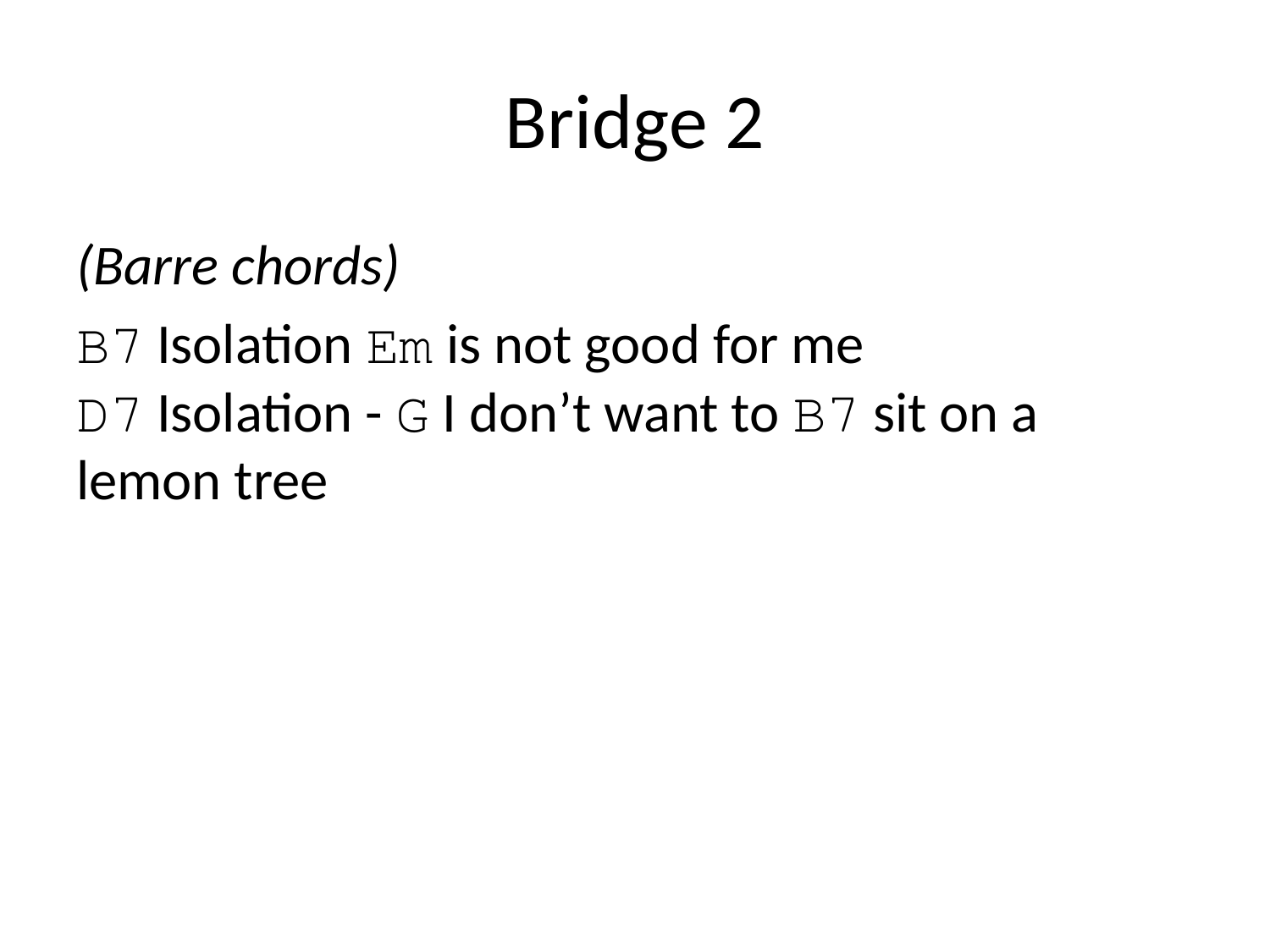

# Bridge 2
(Barre chords)
B7 Isolation Em is not good for me
D7 Isolation - G I don’t want to B7 sit on a lemon tree